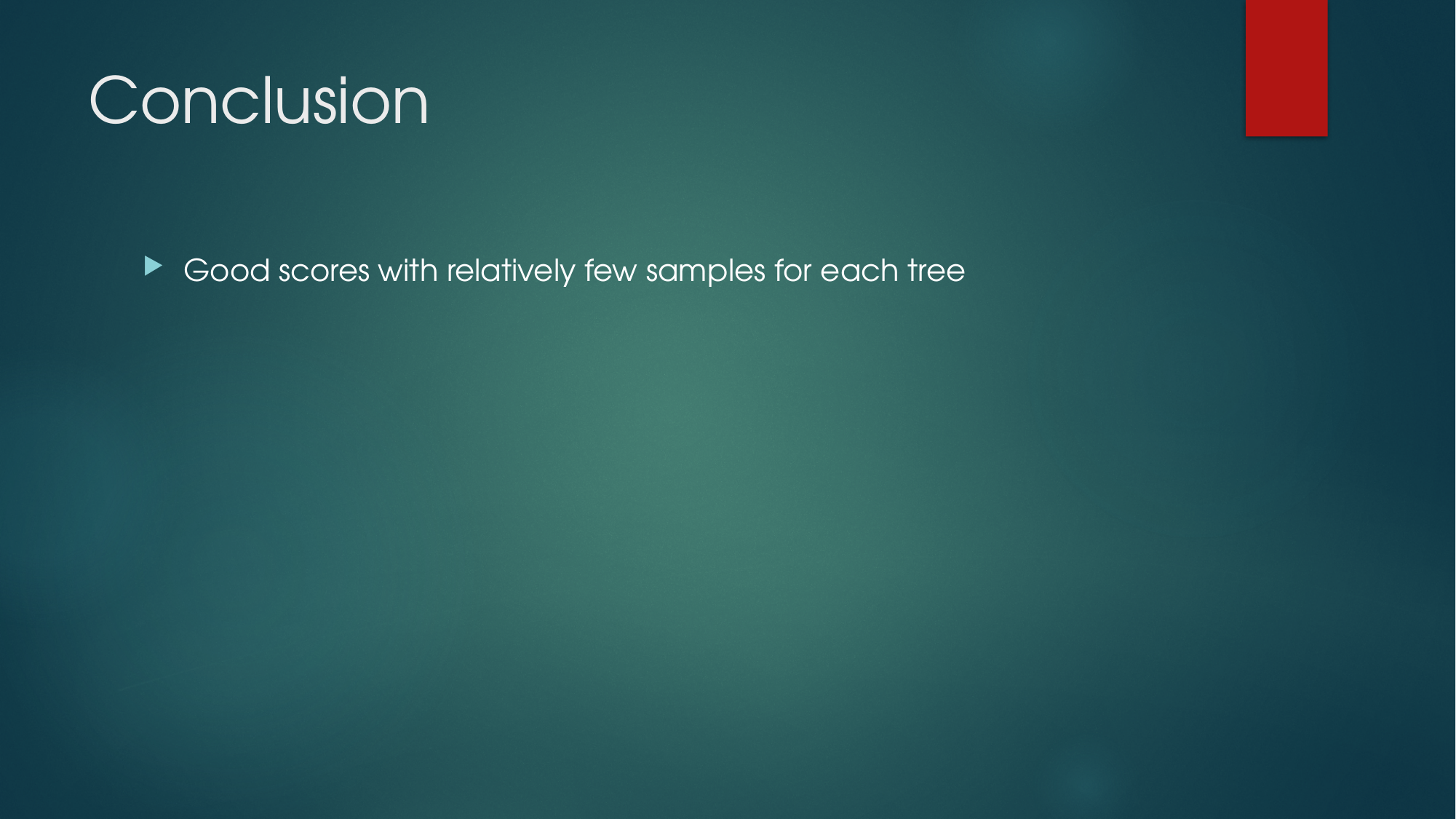

# Conclusion
Good scores with relatively few samples for each tree